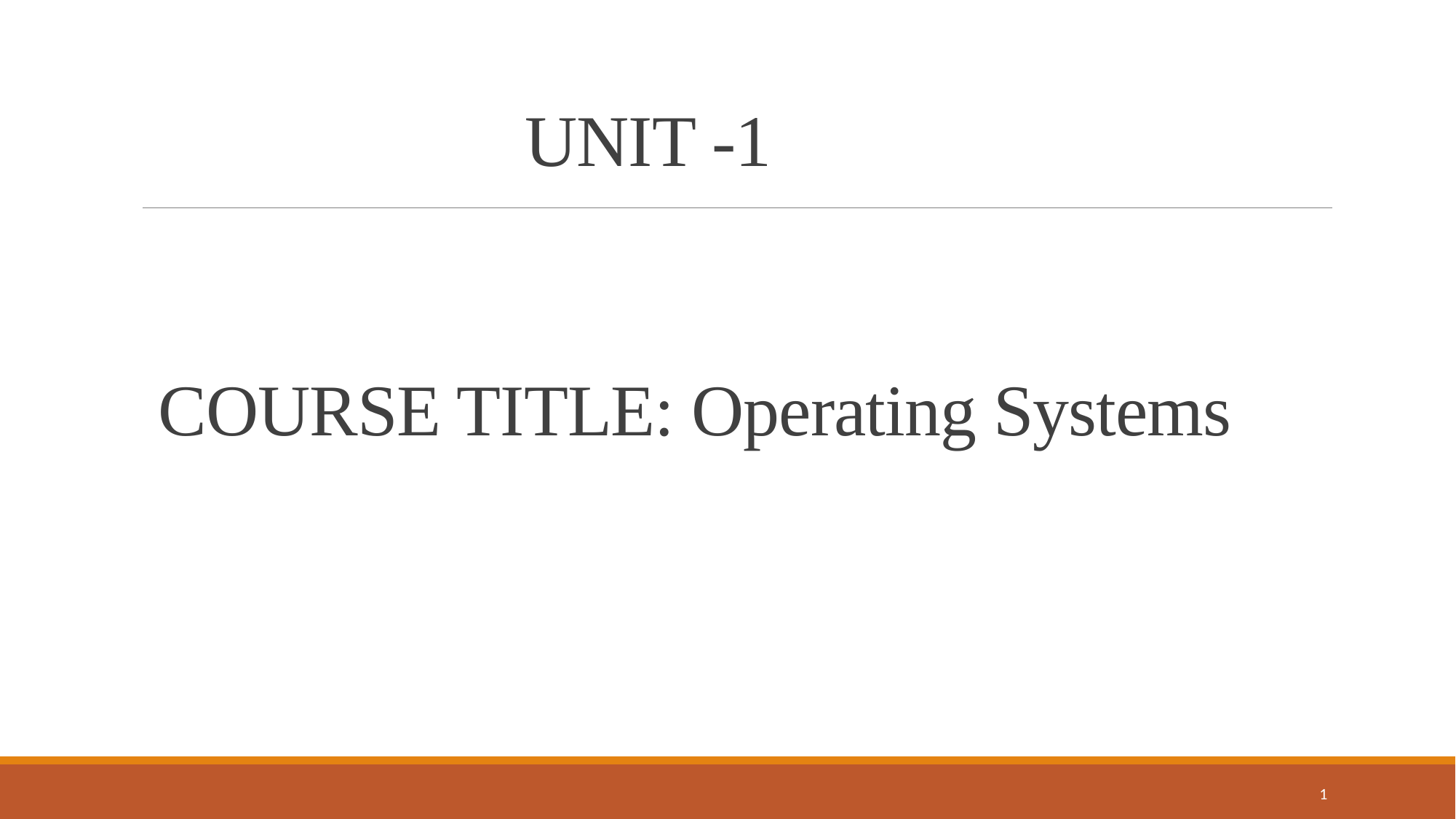

# COURSE TITLE: Operating Systems
UNIT -1
1